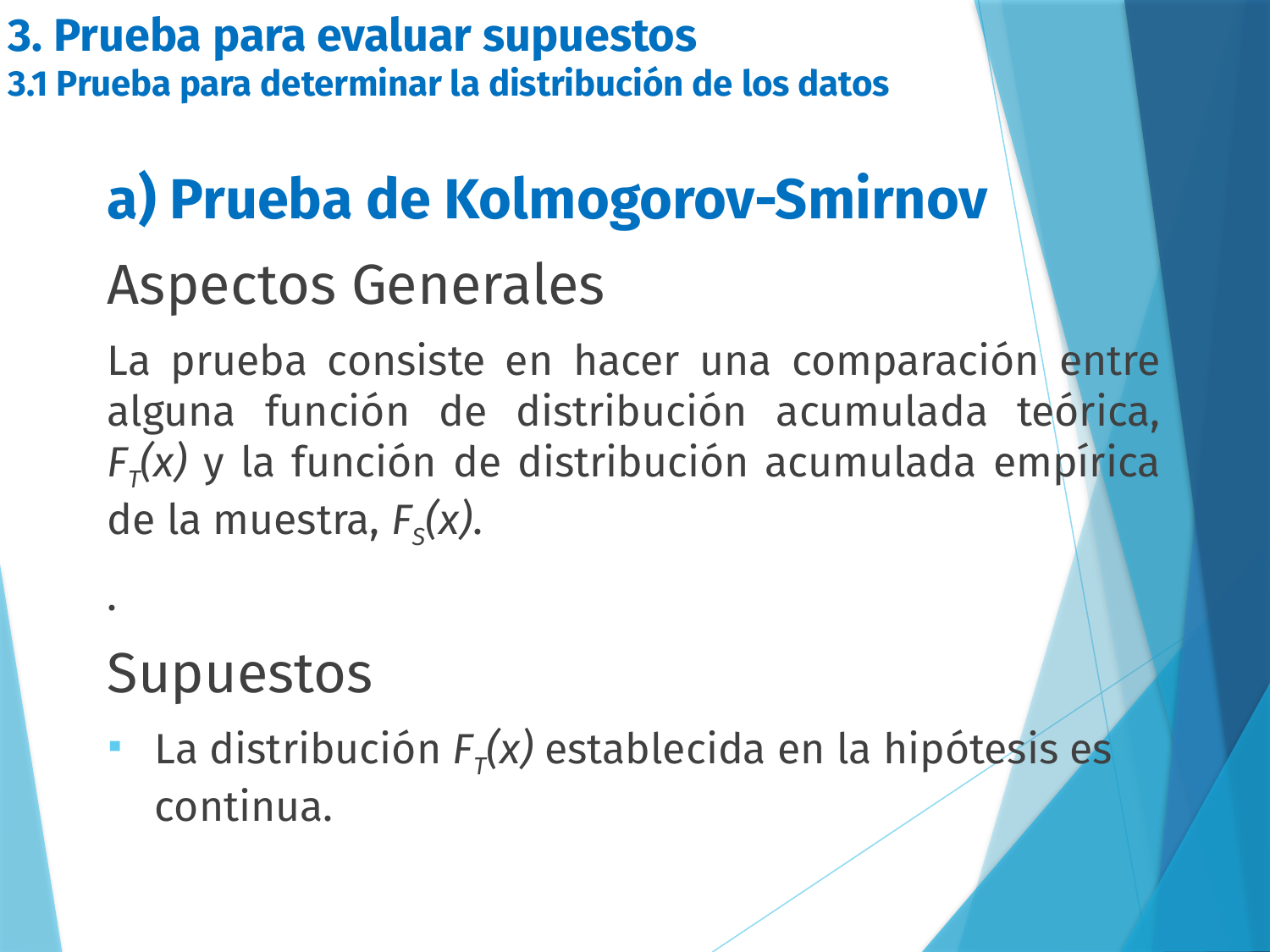

# 3. Prueba para evaluar supuestos 3.1 Prueba para determinar la distribución de los datos
a) Prueba de Kolmogorov-Smirnov
Aspectos Generales
La prueba consiste en hacer una comparación entre alguna función de distribución acumulada teórica, FT(x) y la función de distribución acumulada empírica de la muestra, FS(x).
.
Supuestos
La distribución FT(x) establecida en la hipótesis es continua.